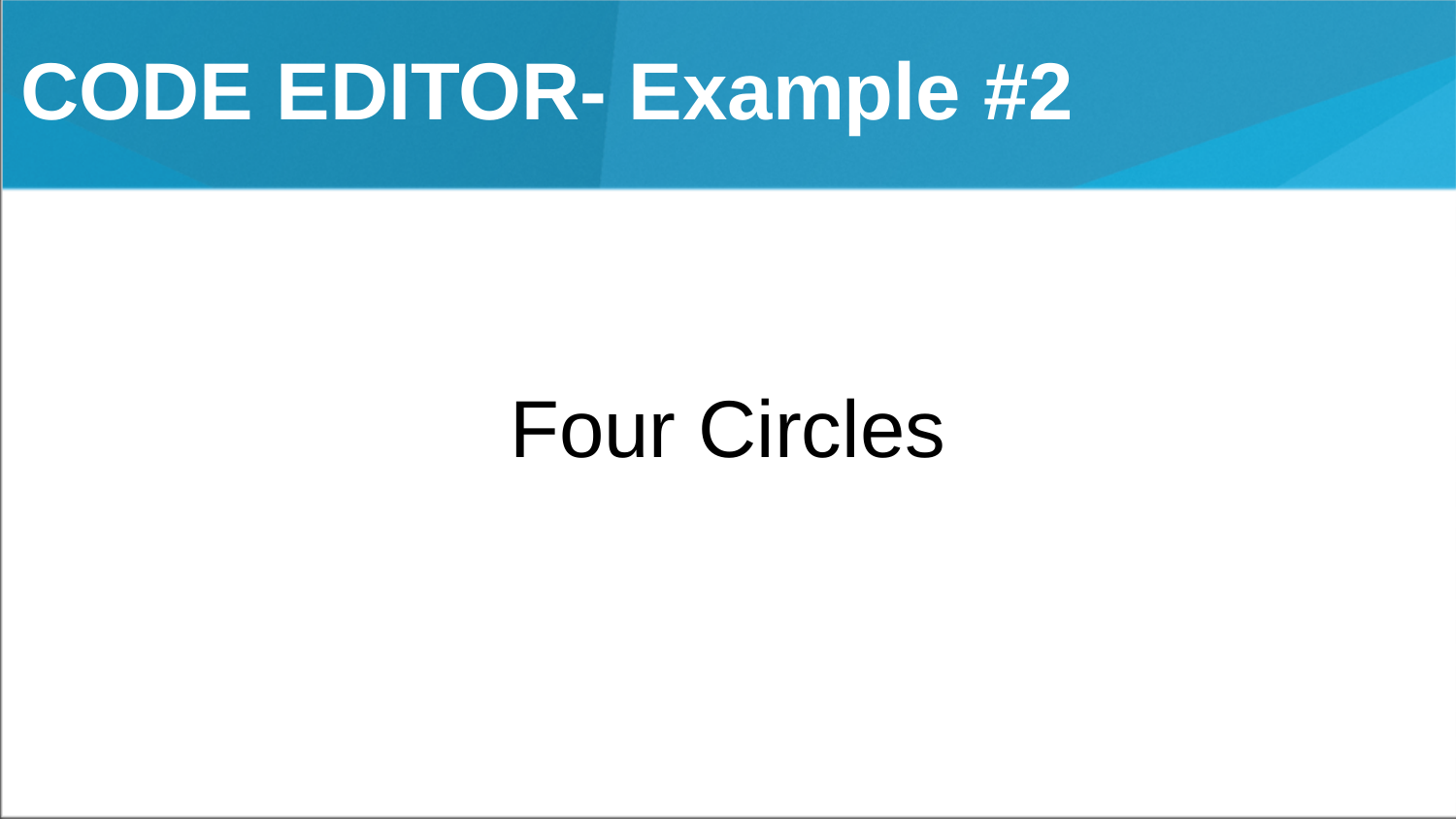

# CODE EDITOR- Example #2
Four Circles